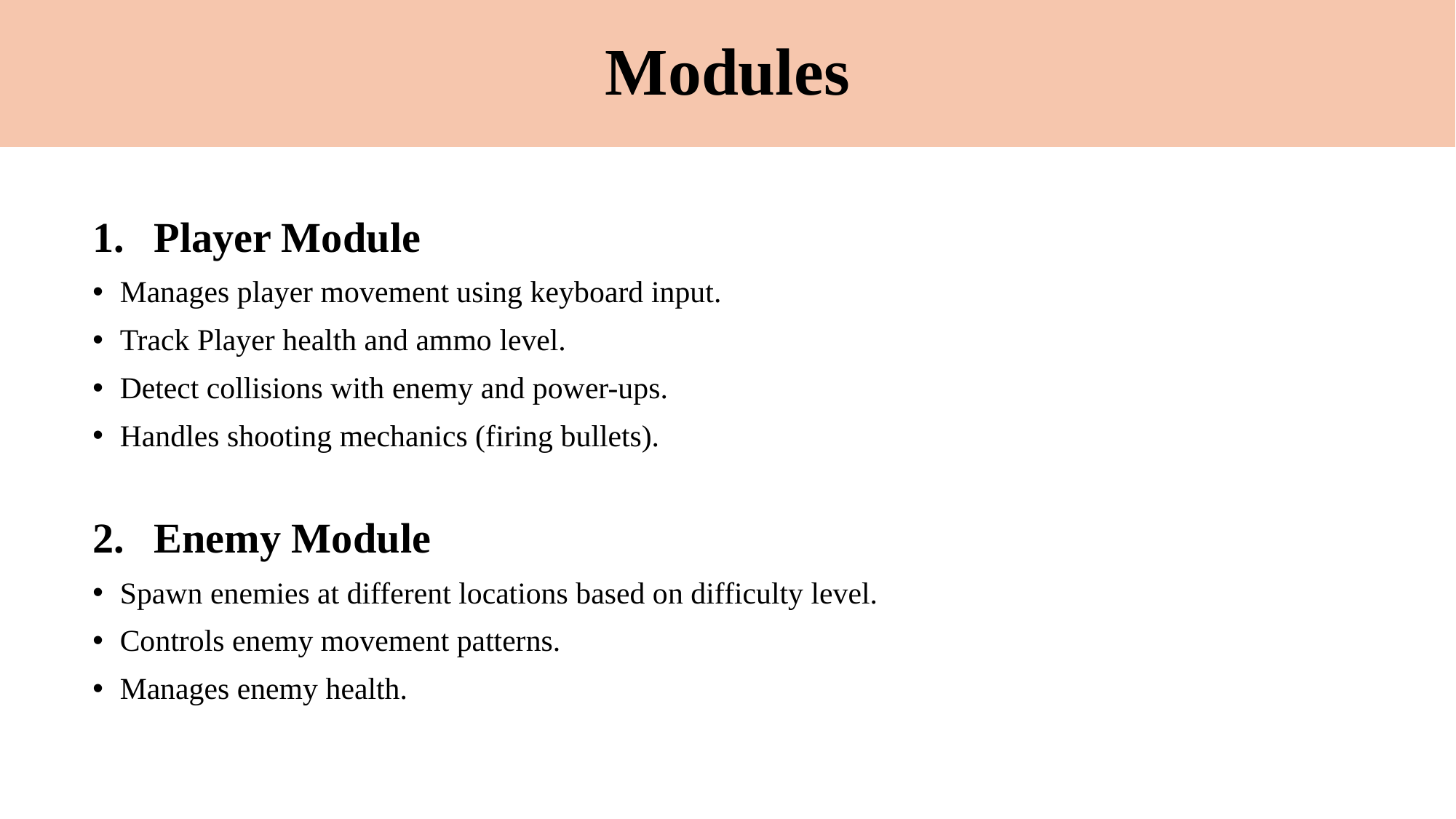

# Modules
Player Module
Manages player movement using keyboard input.
Track Player health and ammo level.
Detect collisions with enemy and power-ups.
Handles shooting mechanics (firing bullets).

Enemy Module
Spawn enemies at different locations based on difficulty level.
Controls enemy movement patterns.
Manages enemy health.